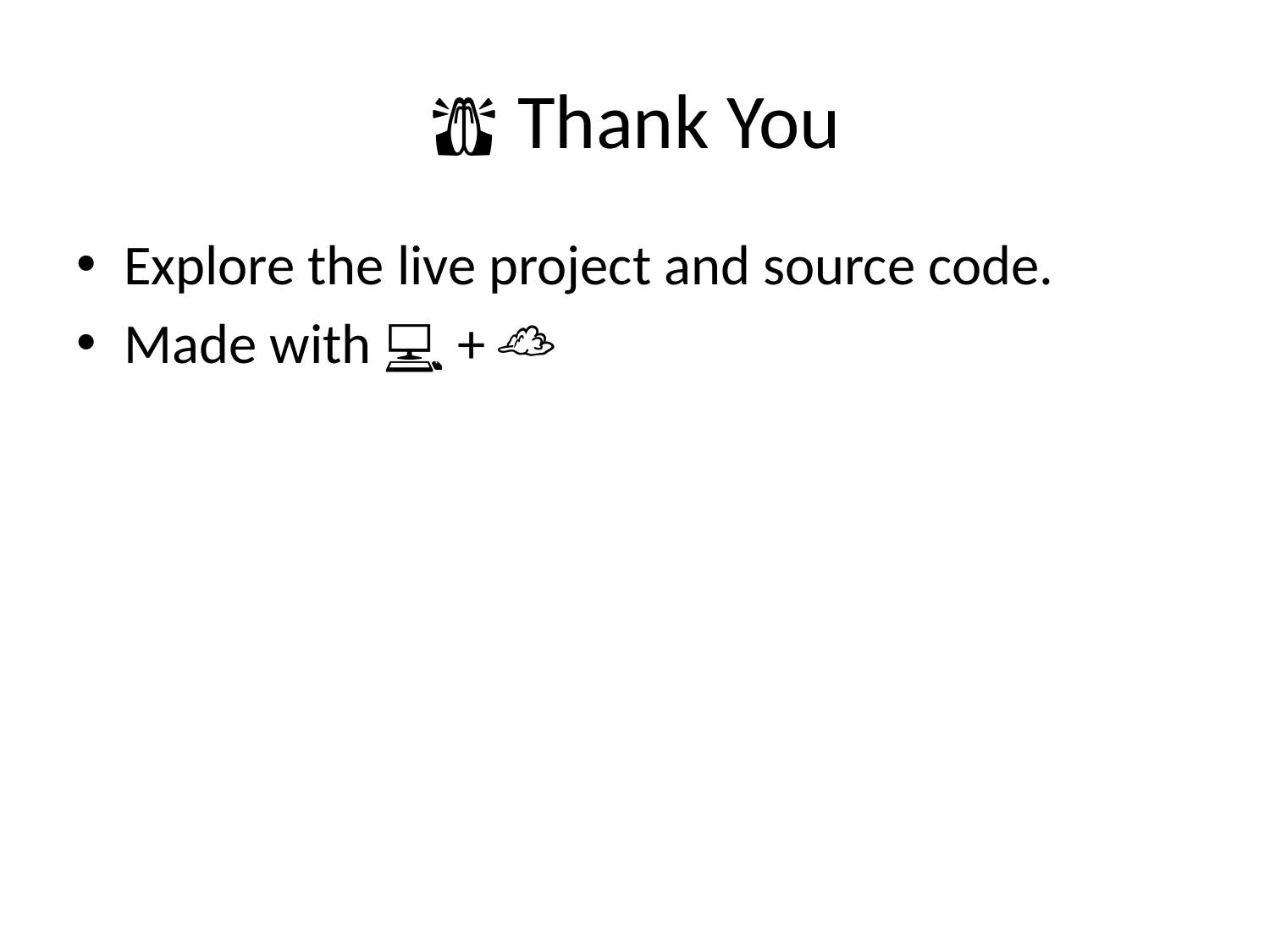

# 🙏 Thank You
Explore the live project and source code.
Made with 💻 + ☁️